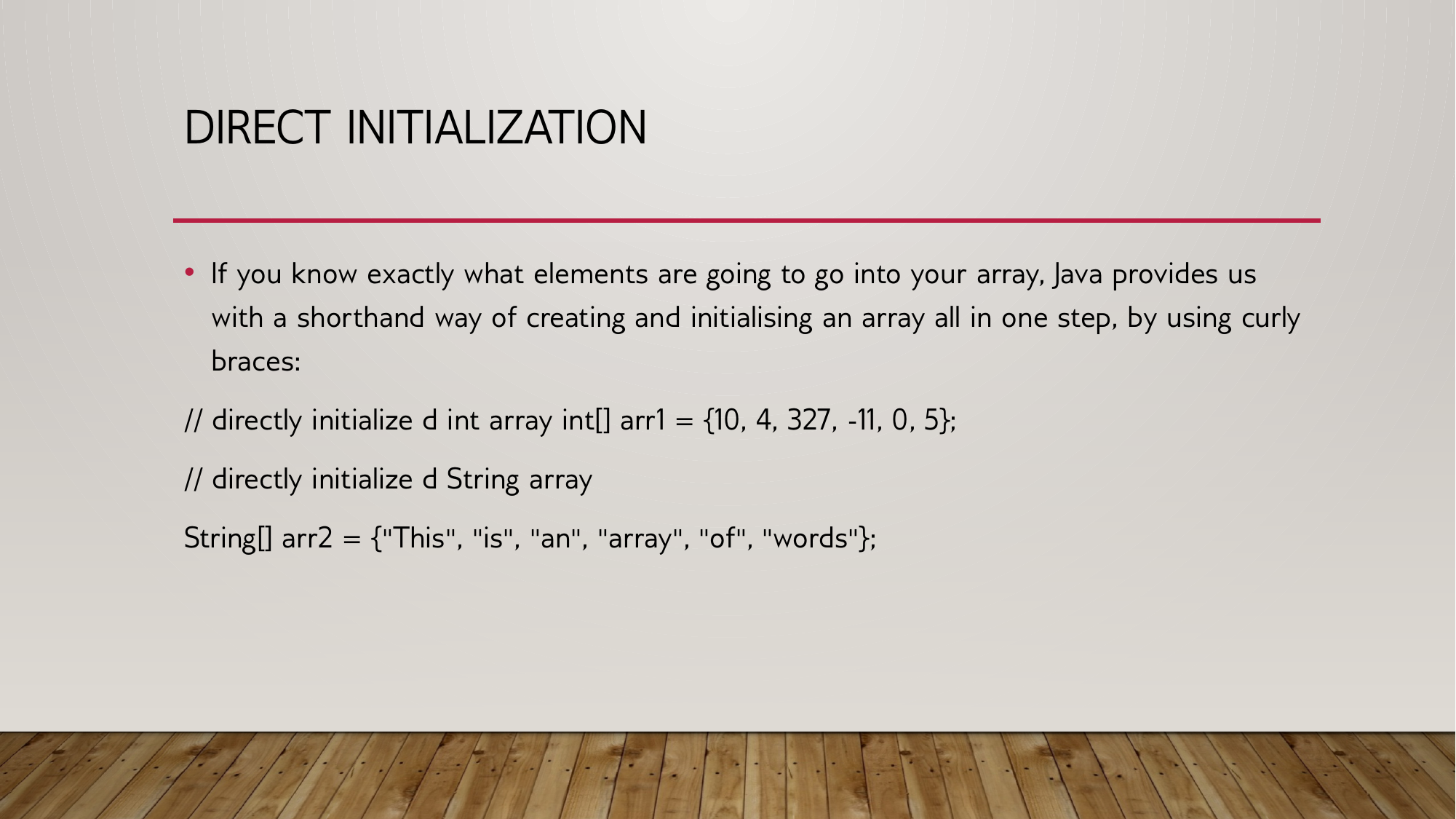

# DIRECT INITIALIZATION
If you know exactly what elements are going to go into your array, Java provides us with a shorthand way of creating and initialising an array all in one step, by using curly braces:
// directly initialize d int array int[] arr1 = {10, 4, 327, -11, 0, 5};
// directly initialize d String array
String[] arr2 = {"This", "is", "an", "array", "of", "words"};